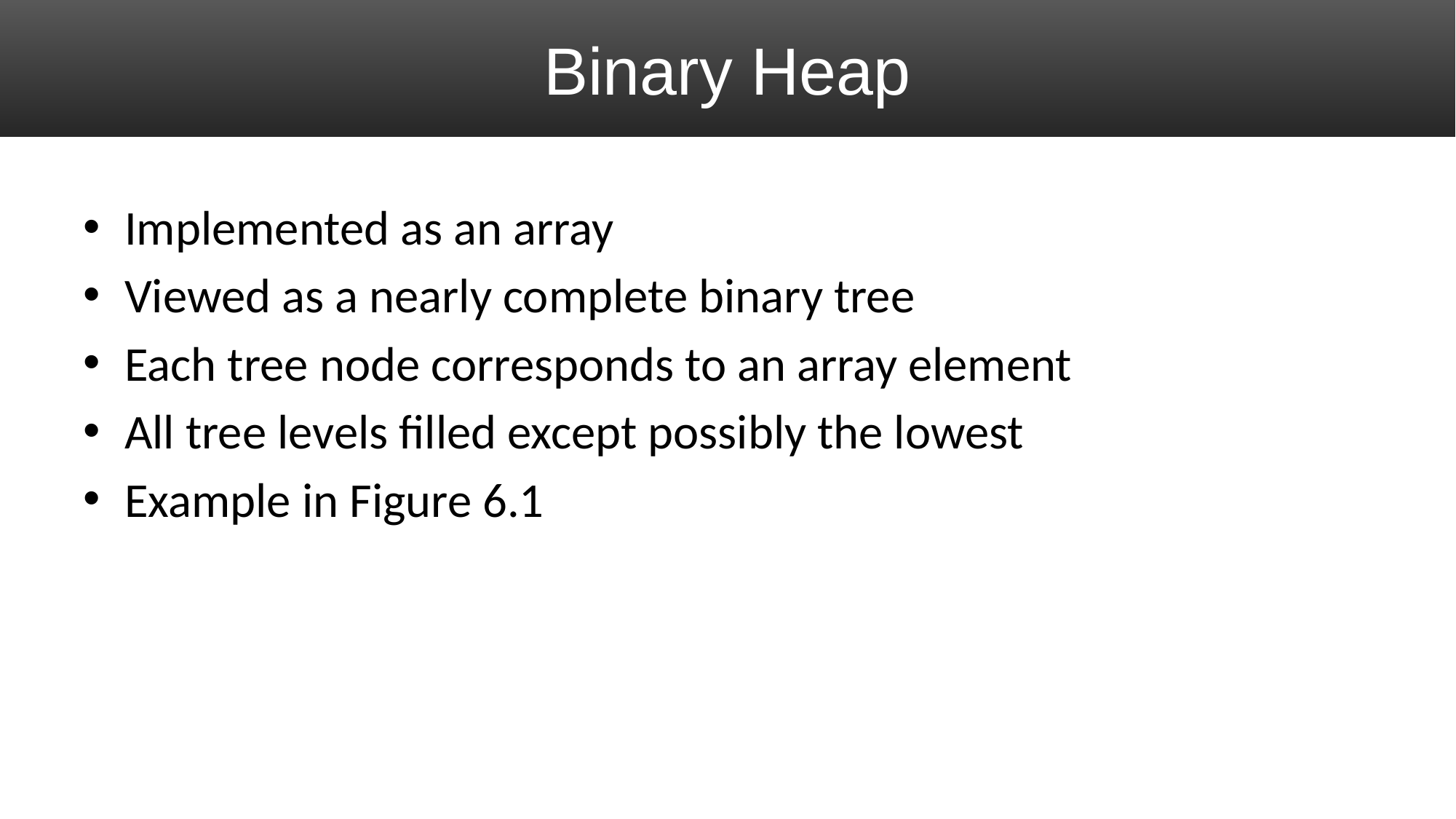

# Binary Heap
Implemented as an array
Viewed as a nearly complete binary tree
Each tree node corresponds to an array element
All tree levels filled except possibly the lowest
Example in Figure 6.1